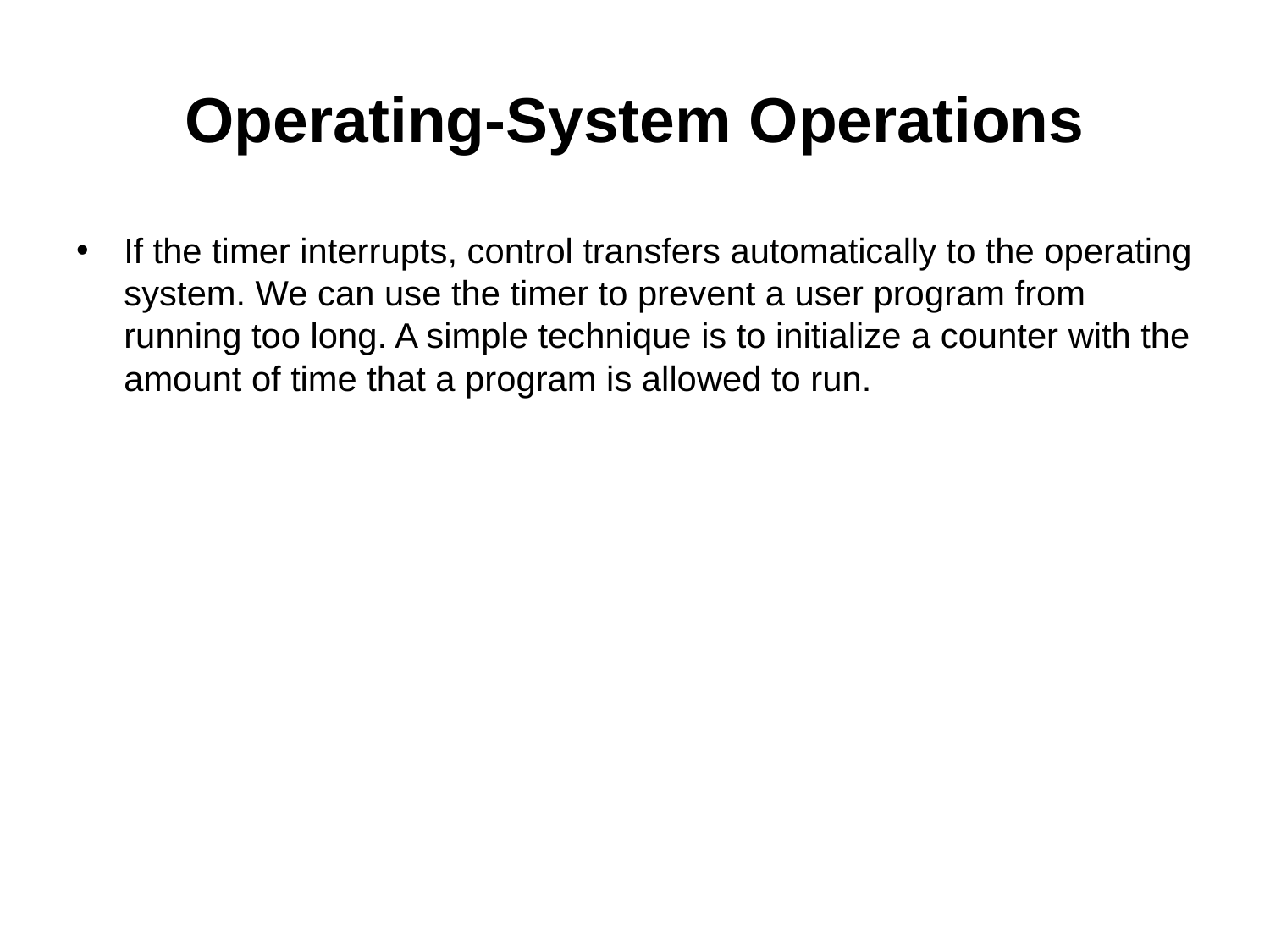

# Operating-System Operations
If the timer interrupts, control transfers automatically to the operating system. We can use the timer to prevent a user program from running too long. A simple technique is to initialize a counter with the amount of time that a program is allowed to run.